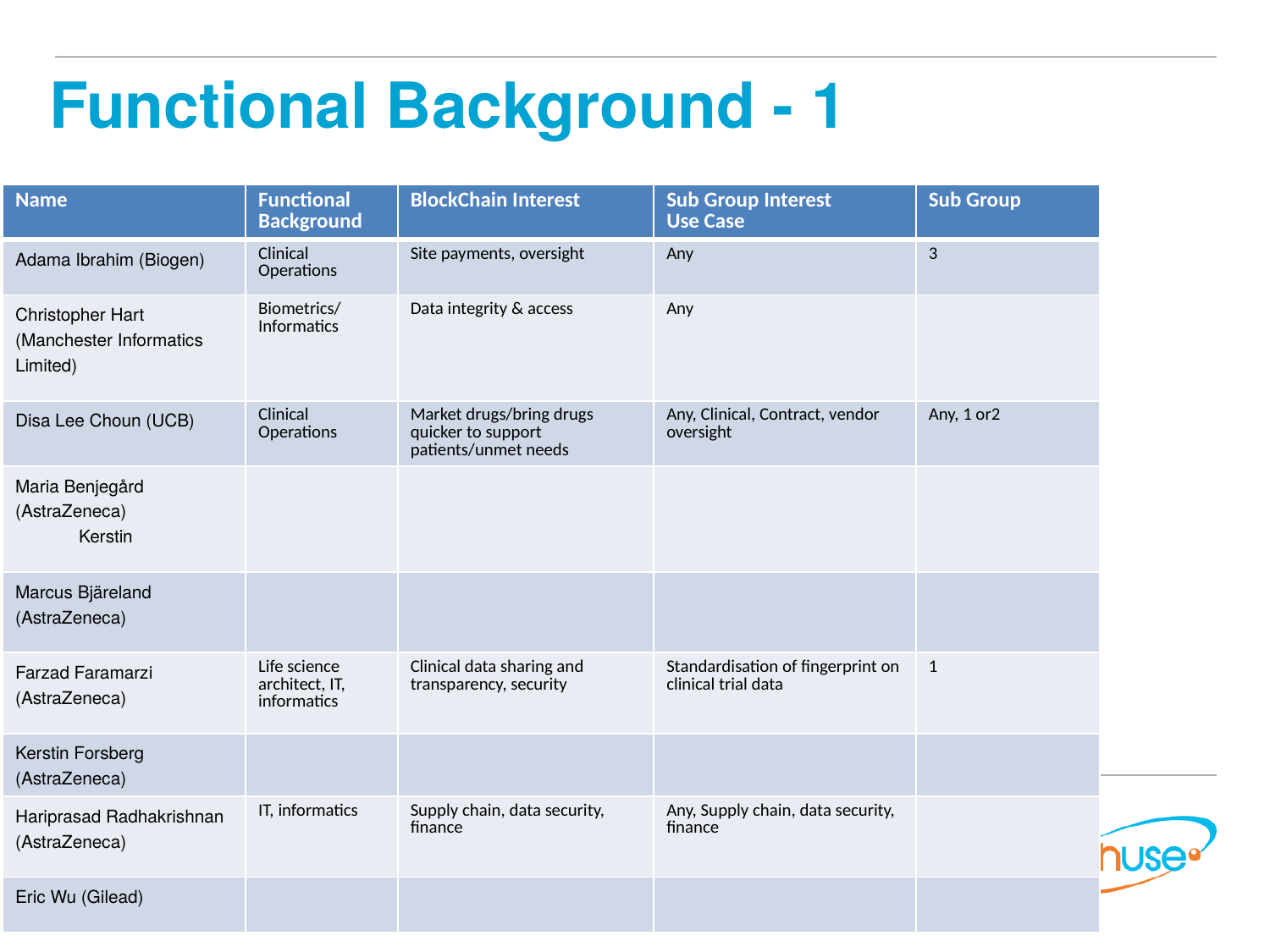

Functional Background - 1
| Name | Functional Background | BlockChain Interest | Sub Group Interest Use Case | Sub Group |
| --- | --- | --- | --- | --- |
| Adama Ibrahim (Biogen) | Clinical Operations | Site payments, oversight | Any | 3 |
| Christopher Hart (Manchester Informatics Limited) | Biometrics/Informatics | Data integrity & access | Any |  |
| Disa Lee Choun (UCB) | Clinical Operations | Market drugs/bring drugs quicker to support patients/unmet needs | Any, Clinical, Contract, vendor oversight | Any, 1 or2 |
| Maria Benjegård (AstraZeneca) Kerstin |  |  |  |  |
| Marcus Bjäreland (AstraZeneca) |  |  |  |  |
| Farzad Faramarzi (AstraZeneca) | Life science architect, IT, informatics | Clinical data sharing and transparency, security | Standardisation of fingerprint on clinical trial data | 1 |
| Kerstin Forsberg (AstraZeneca) |  |  |  |  |
| Hariprasad Radhakrishnan (AstraZeneca) | IT, informatics | Supply chain, data security, finance | Any, Supply chain, data security, finance |  |
| Eric Wu (Gilead) |  |  |  |  |